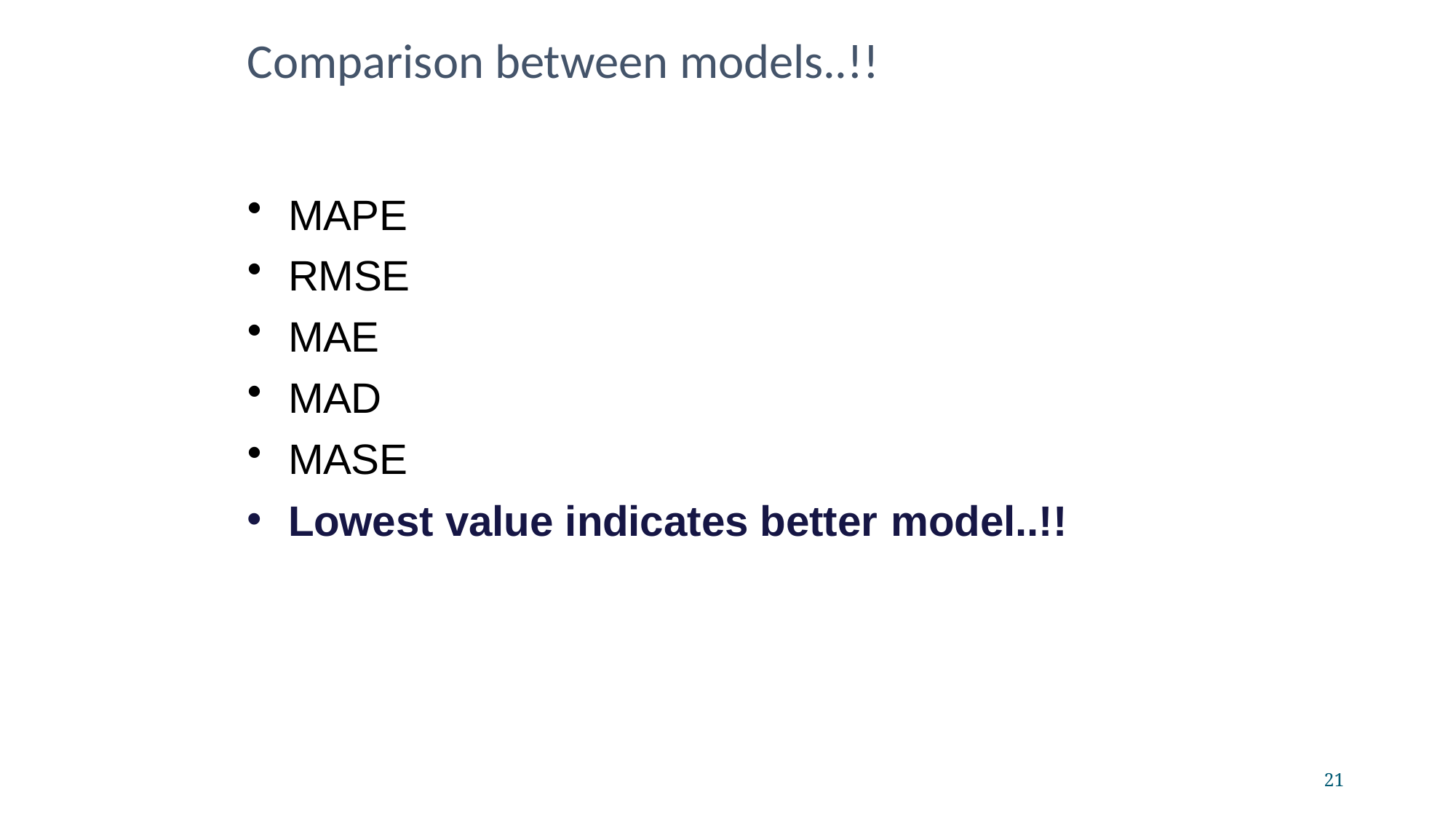

Comparison between models..!!
MAPE
RMSE
MAE
MAD
MASE
Lowest value indicates better model..!!
21